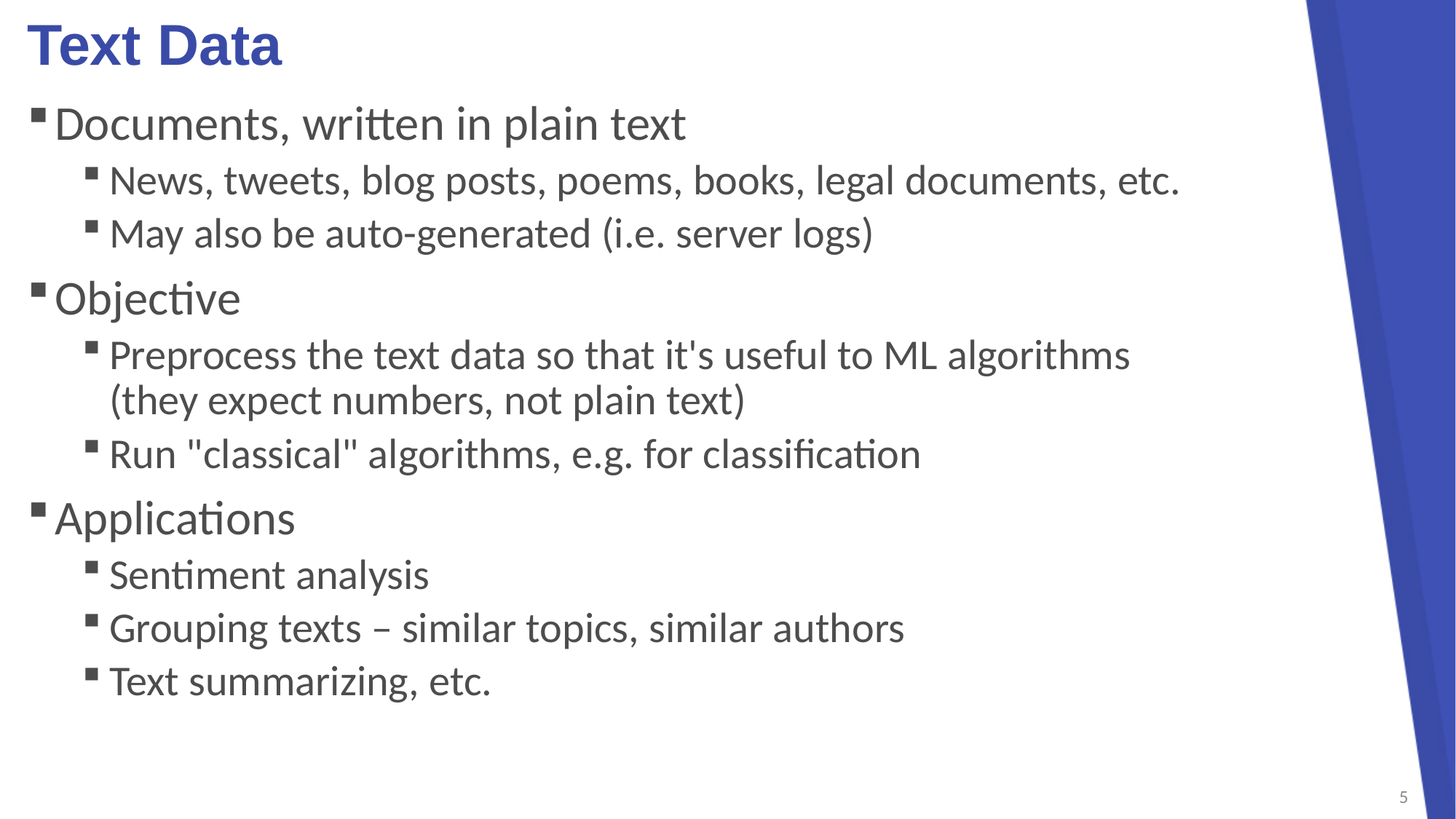

# Text Data
Documents, written in plain text
News, tweets, blog posts, poems, books, legal documents, etc.
May also be auto-generated (i.e. server logs)
Objective
Preprocess the text data so that it's useful to ML algorithms
(they expect numbers, not plain text)
Run "classical" algorithms, e.g. for classification
Applications
Sentiment analysis
Grouping texts – similar topics, similar authors
Text summarizing, etc.
5